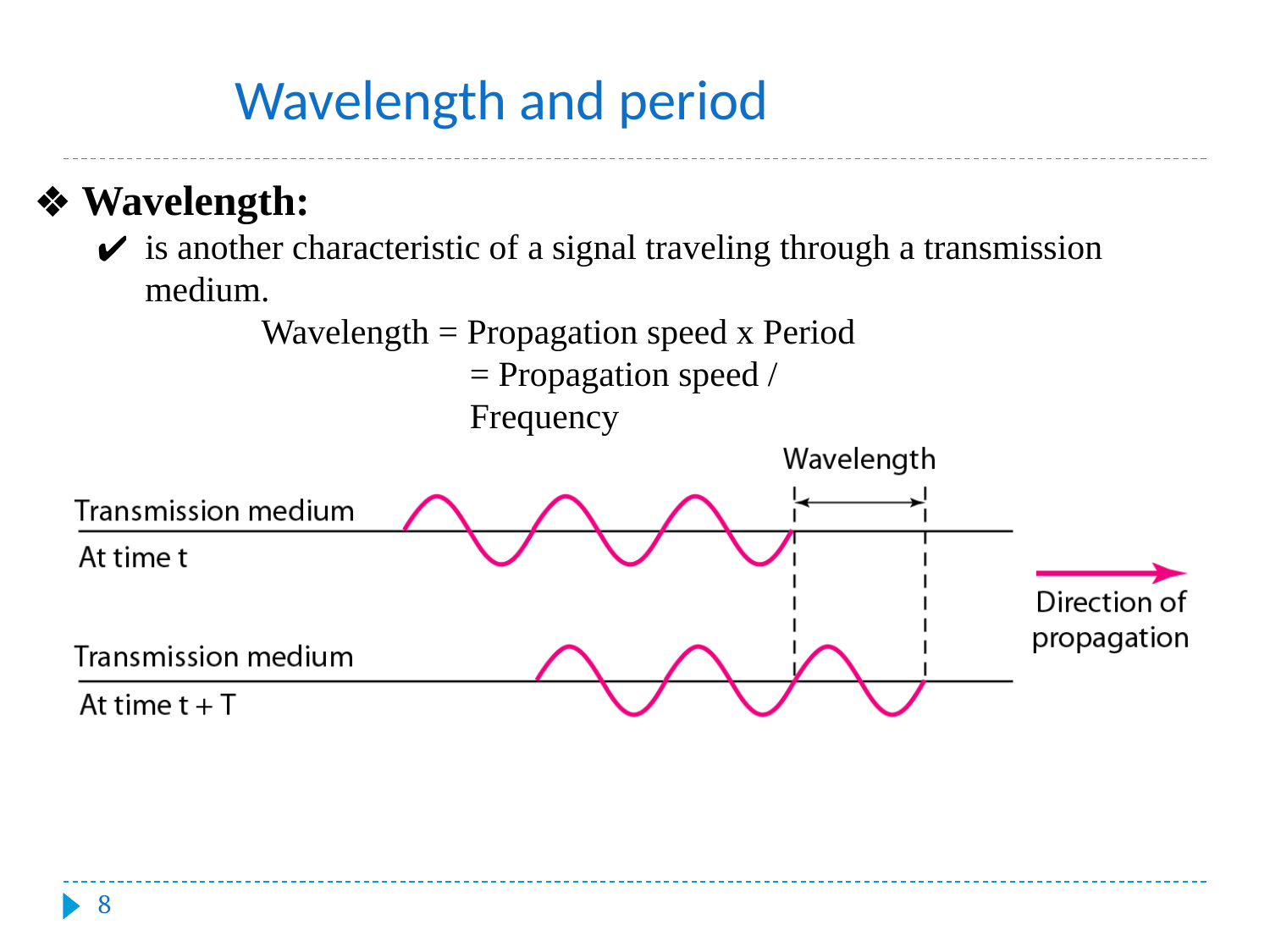

#
Wavelength and period
Wavelength:
is another characteristic of a signal traveling through a transmission medium.
Wavelength = Propagation speed x Period
= Propagation speed / Frequency

8